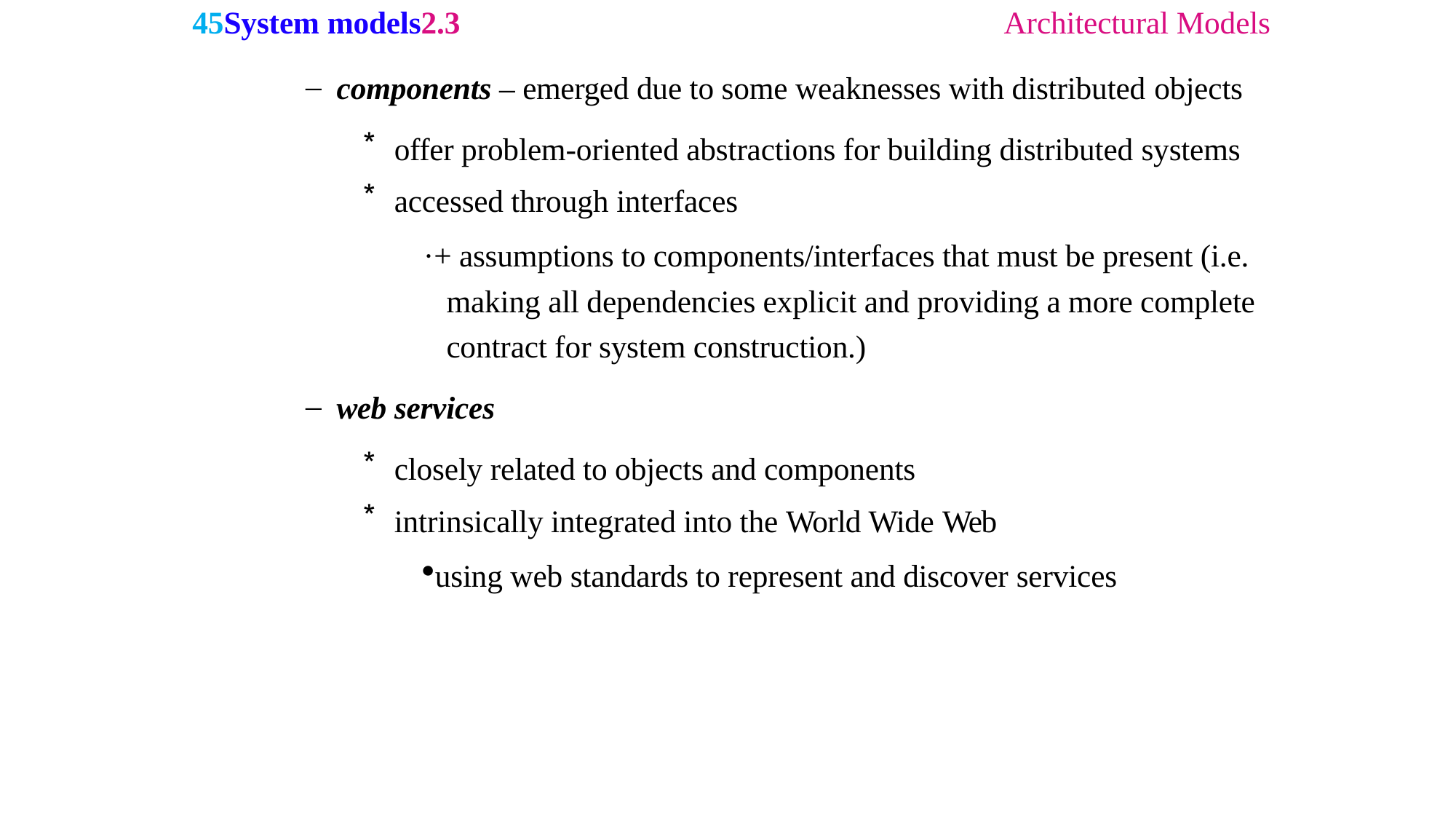

45System models2.3	Architectural Models
components – emerged due to some weaknesses with distributed objects
offer problem-oriented abstractions for building distributed systems
accessed through interfaces
·+ assumptions to components/interfaces that must be present (i.e.  making all dependencies explicit and providing a more complete  contract for system construction.)
web services
closely related to objects and components
intrinsically integrated into the World Wide Web
using web standards to represent and discover services